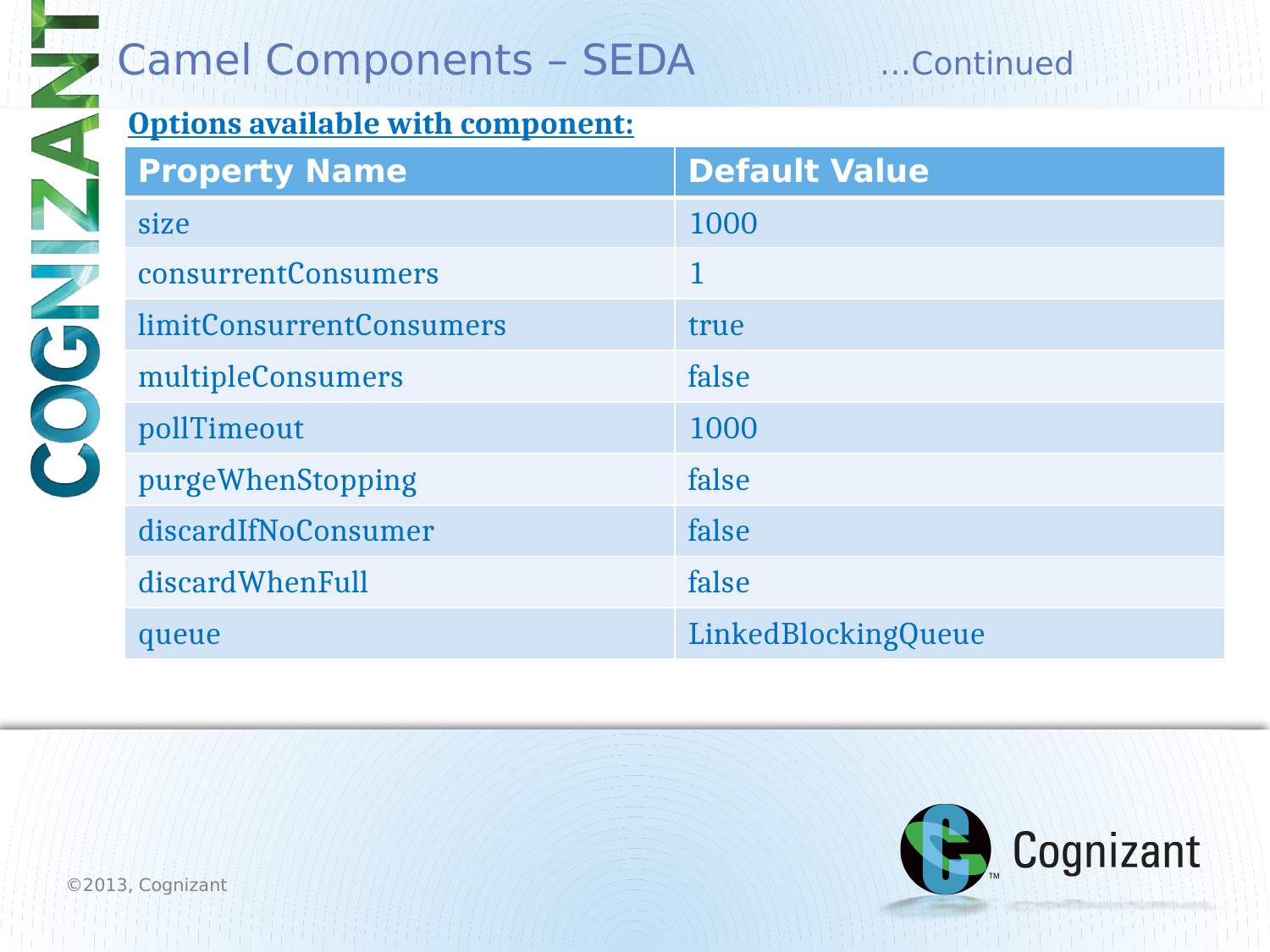

# Camel Components – SEDA		…Continued
Options available with component:

| Property Name | Default Value |
| --- | --- |
| size | 1000 |
| consurrentConsumers | 1 |
| limitConsurrentConsumers | true |
| multipleConsumers | false |
| pollTimeout | 1000 |
| purgeWhenStopping | false |
| discardIfNoConsumer | false |
| discardWhenFull | false |
| queue | LinkedBlockingQueue |